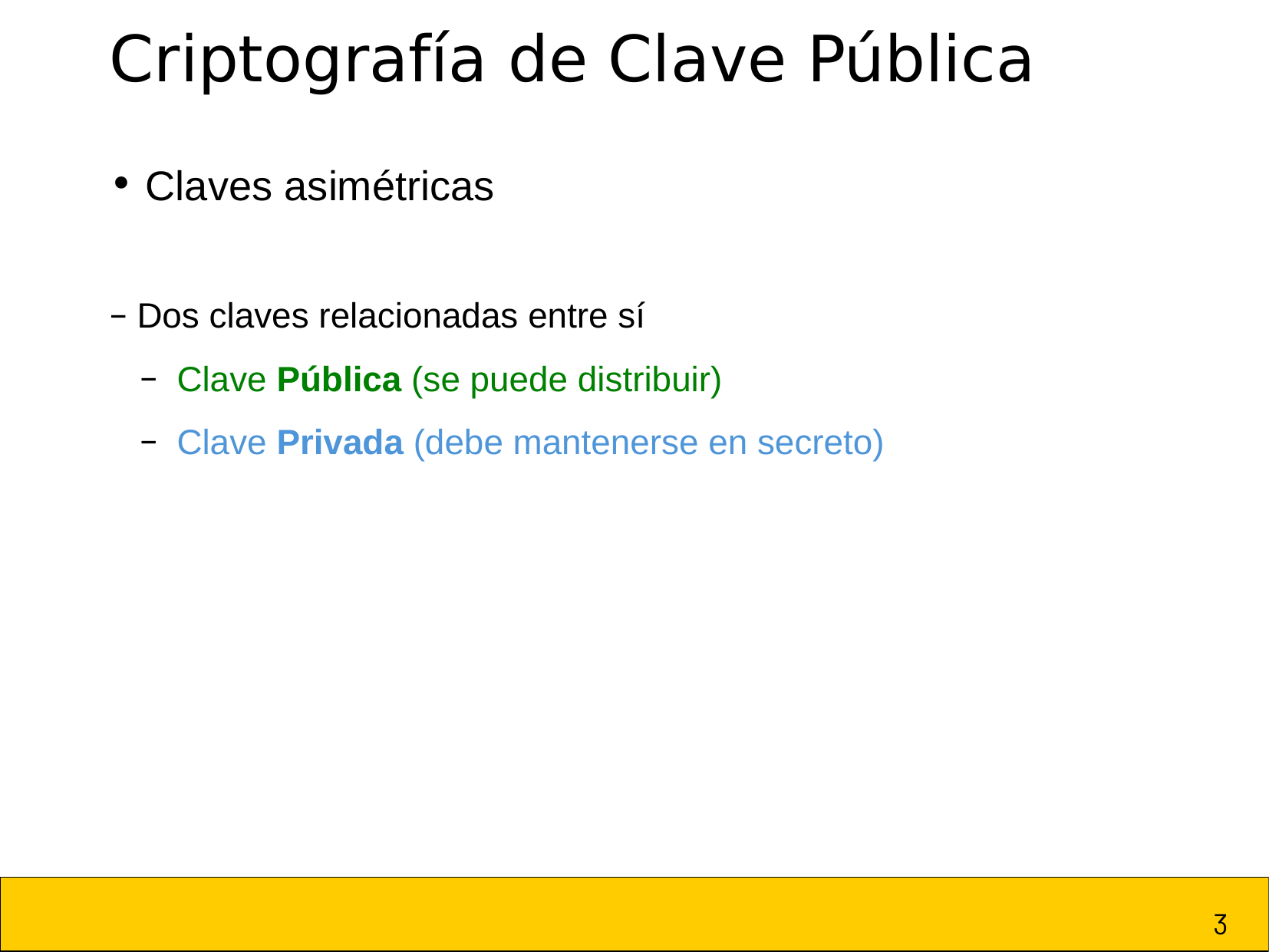

Criptografía de Clave Pública
 Claves asimétricas

 Dos claves relacionadas entre sí
 Clave Pública (se puede distribuir)
 Clave Privada (debe mantenerse en secreto)